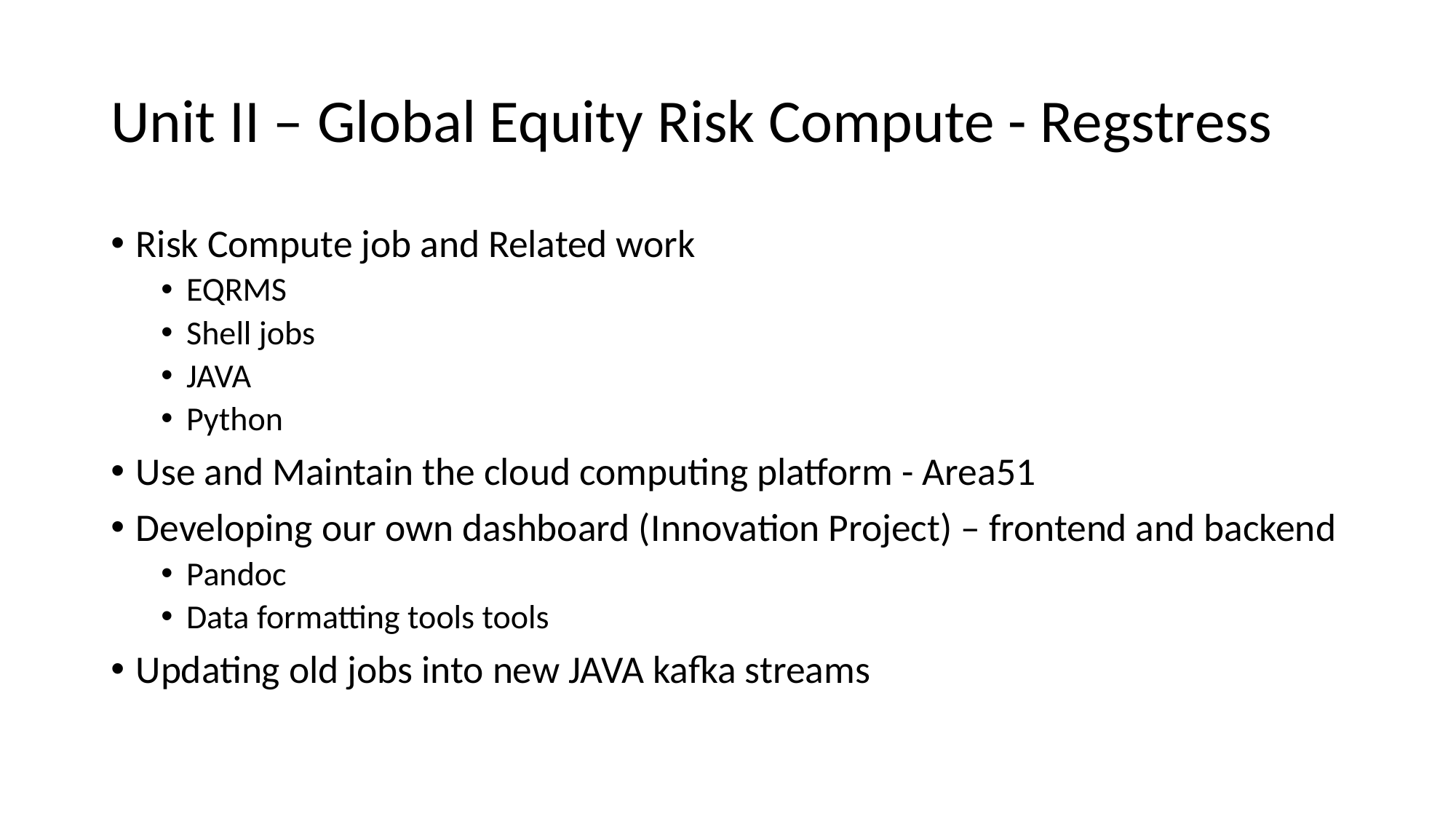

# Unit II – Global Equity Risk Compute - Regstress
Risk Compute job and Related work
EQRMS
Shell jobs
JAVA
Python
Use and Maintain the cloud computing platform - Area51
Developing our own dashboard (Innovation Project) – frontend and backend
Pandoc
Data formatting tools tools
Updating old jobs into new JAVA kafka streams